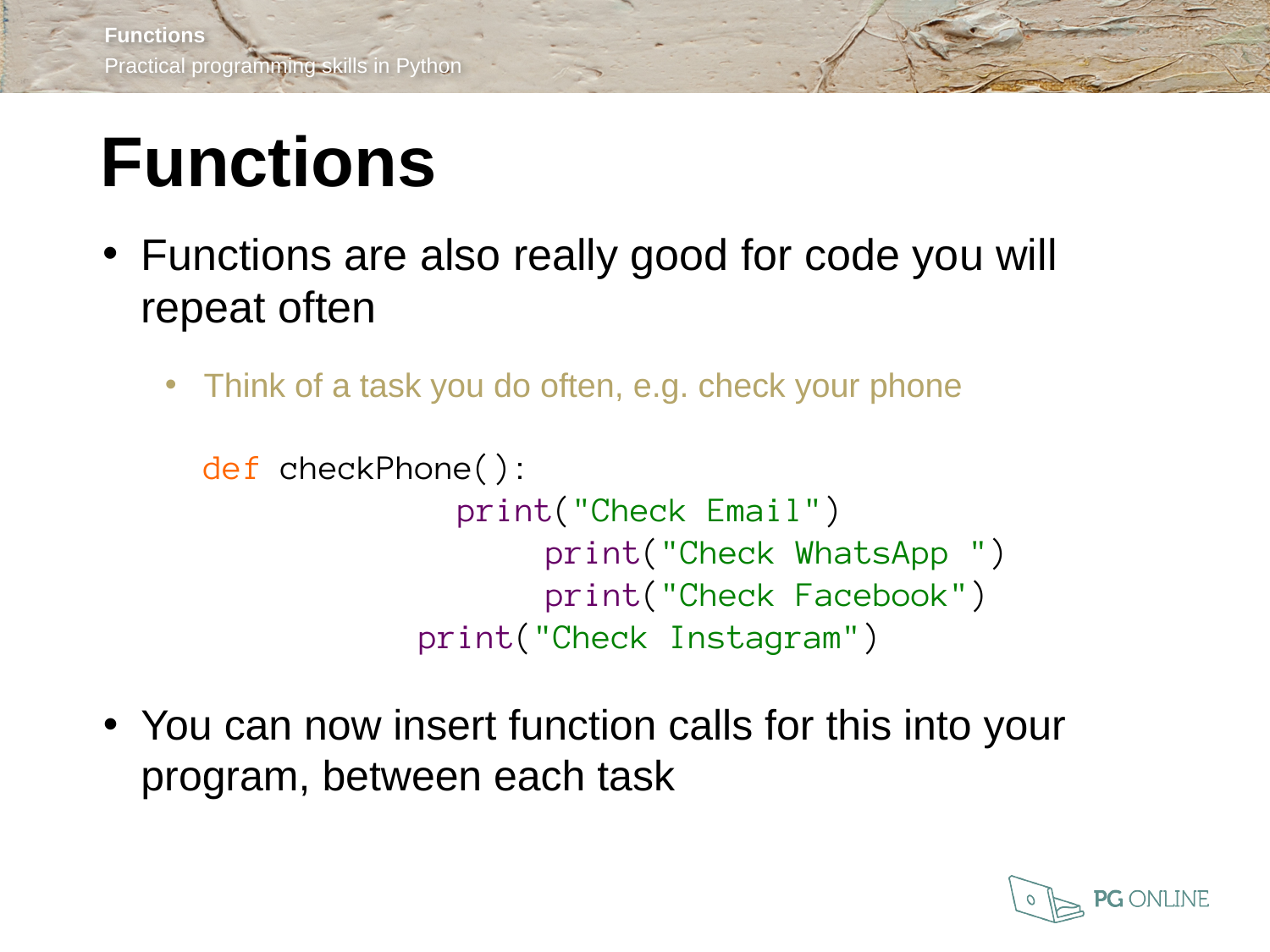

Functions
Functions are also really good for code you will repeat often
Think of a task you do often, e.g. check your phone
def checkPhone():
		print("Check Email")
			print("Check WhatsApp ")
			print("Check Facebook")
   		print("Check Instagram")
You can now insert function calls for this into your program, between each task